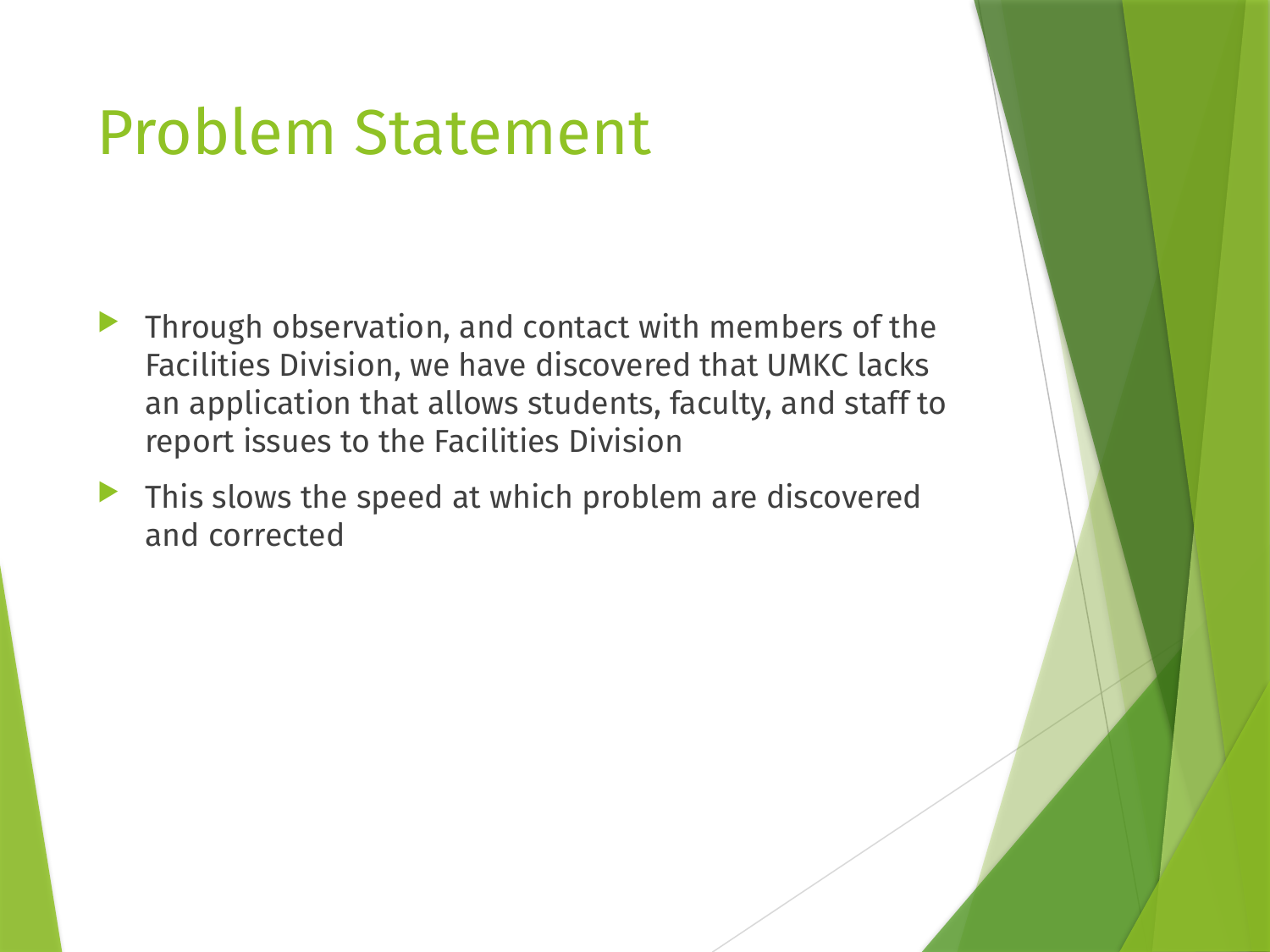

# Problem Statement
Through observation, and contact with members of the Facilities Division, we have discovered that UMKC lacks an application that allows students, faculty, and staff to report issues to the Facilities Division
This slows the speed at which problem are discovered and corrected